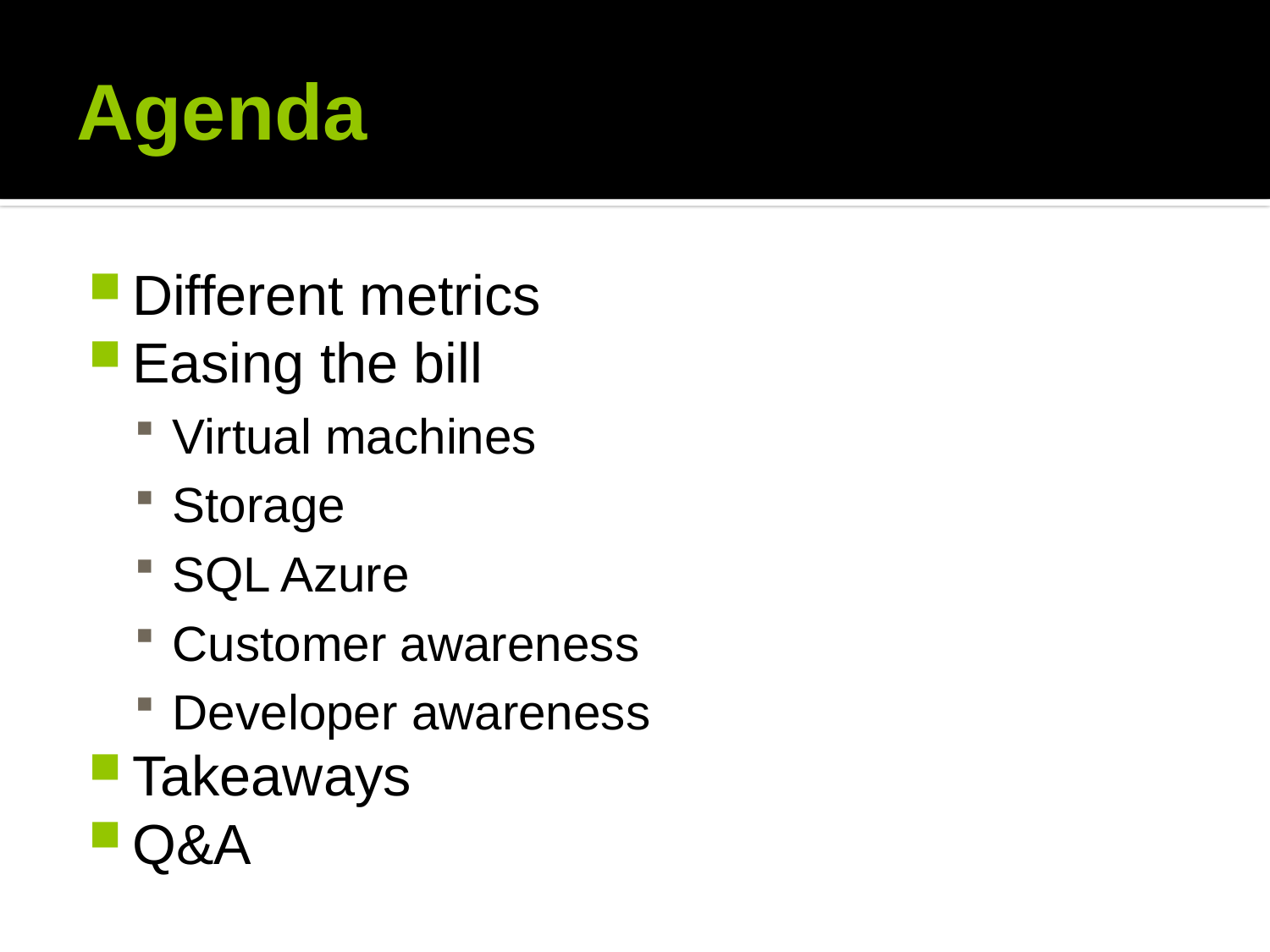

# Agenda
Different metrics
Easing the bill
Virtual machines
Storage
SQL Azure
Customer awareness
Developer awareness
Takeaways
Q&A